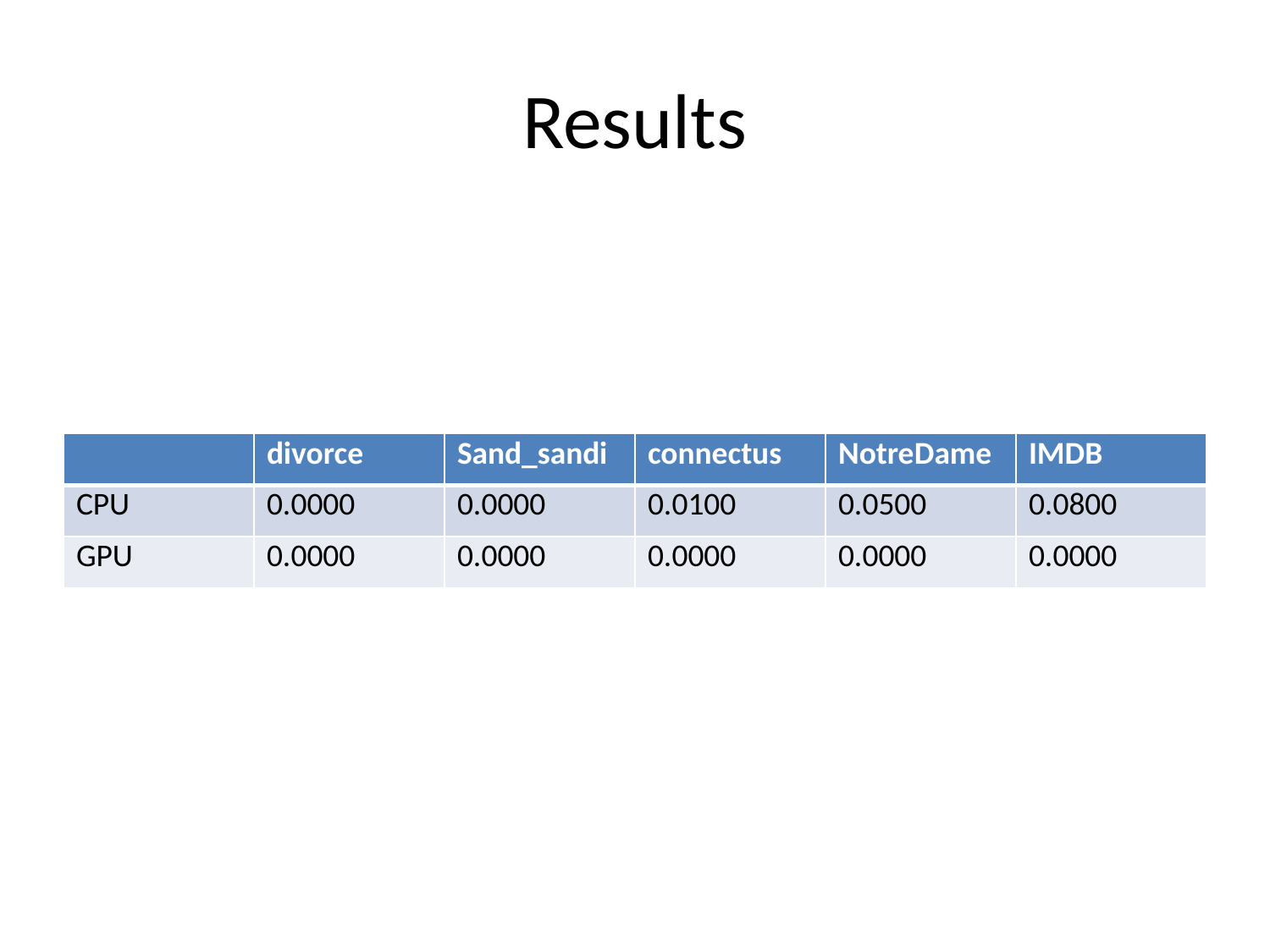

# Results
|  | divorce | Sand\_sandi | connectus | NotreDame | IMDB |
| --- | --- | --- | --- | --- | --- |
| CPU | 0.0000 | 0.0000 | 0.0100 | 0.0500 | 0.0800 |
| GPU | 0.0000 | 0.0000 | 0.0000 | 0.0000 | 0.0000 |